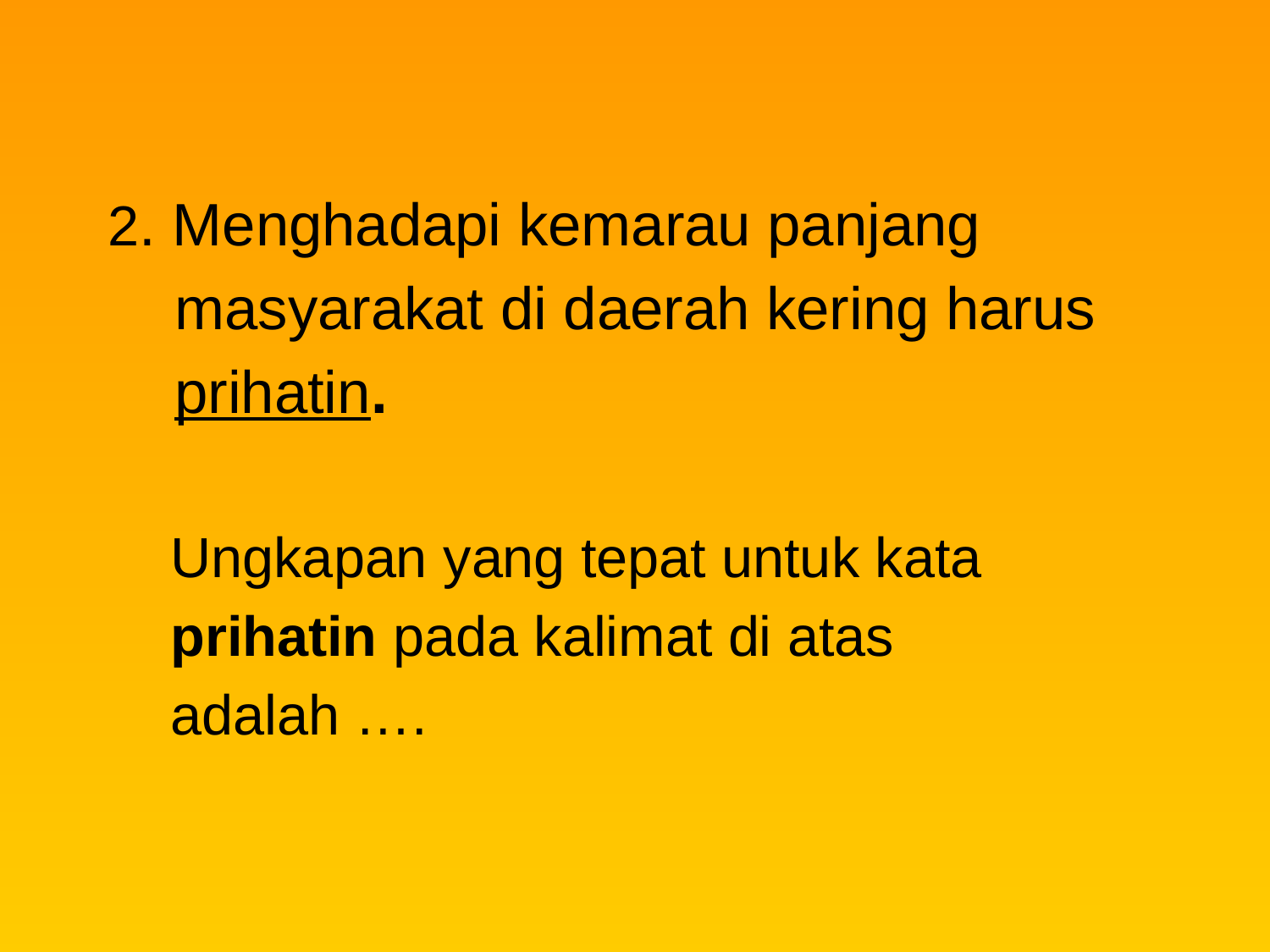

2. Menghadapi kemarau panjang
    masyarakat di daerah kering harus
    prihatin.

    Ungkapan yang tepat untuk kata
    prihatin pada kalimat di atas
    adalah ….